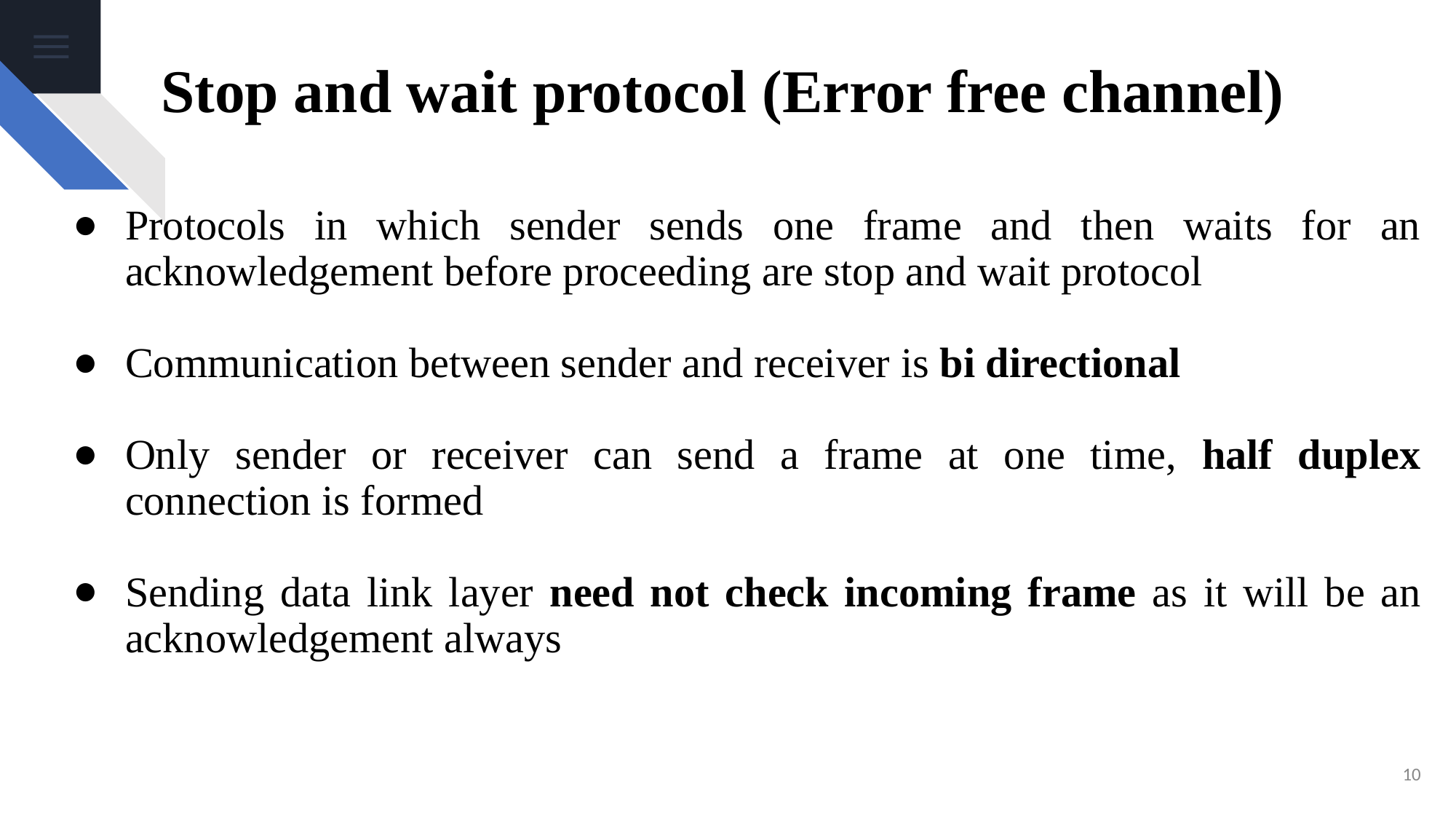

# Stop and wait protocol (Error free channel)
Protocols in which sender sends one frame and then waits for an acknowledgement before proceeding are stop and wait protocol

Communication between sender and receiver is bi directional

Only sender or receiver can send a frame at one time, half duplex connection is formed

Sending data link layer need not check incoming frame as it will be an acknowledgement always

10